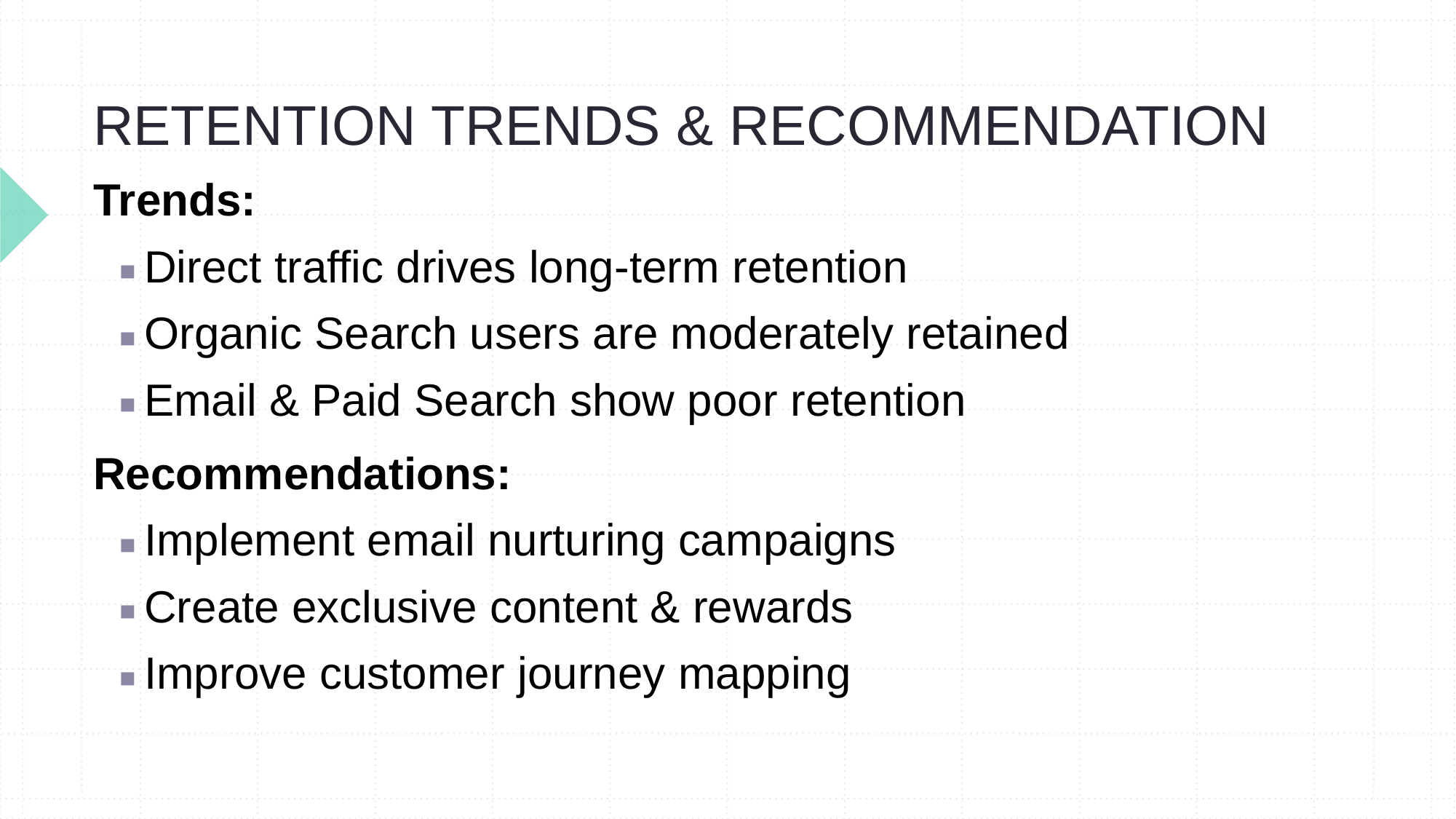

# RETENTION TRENDS & RECOMMENDATION
Trends:
Direct traffic drives long-term retention
Organic Search users are moderately retained
Email & Paid Search show poor retention
Recommendations:
Implement email nurturing campaigns
Create exclusive content & rewards
Improve customer journey mapping